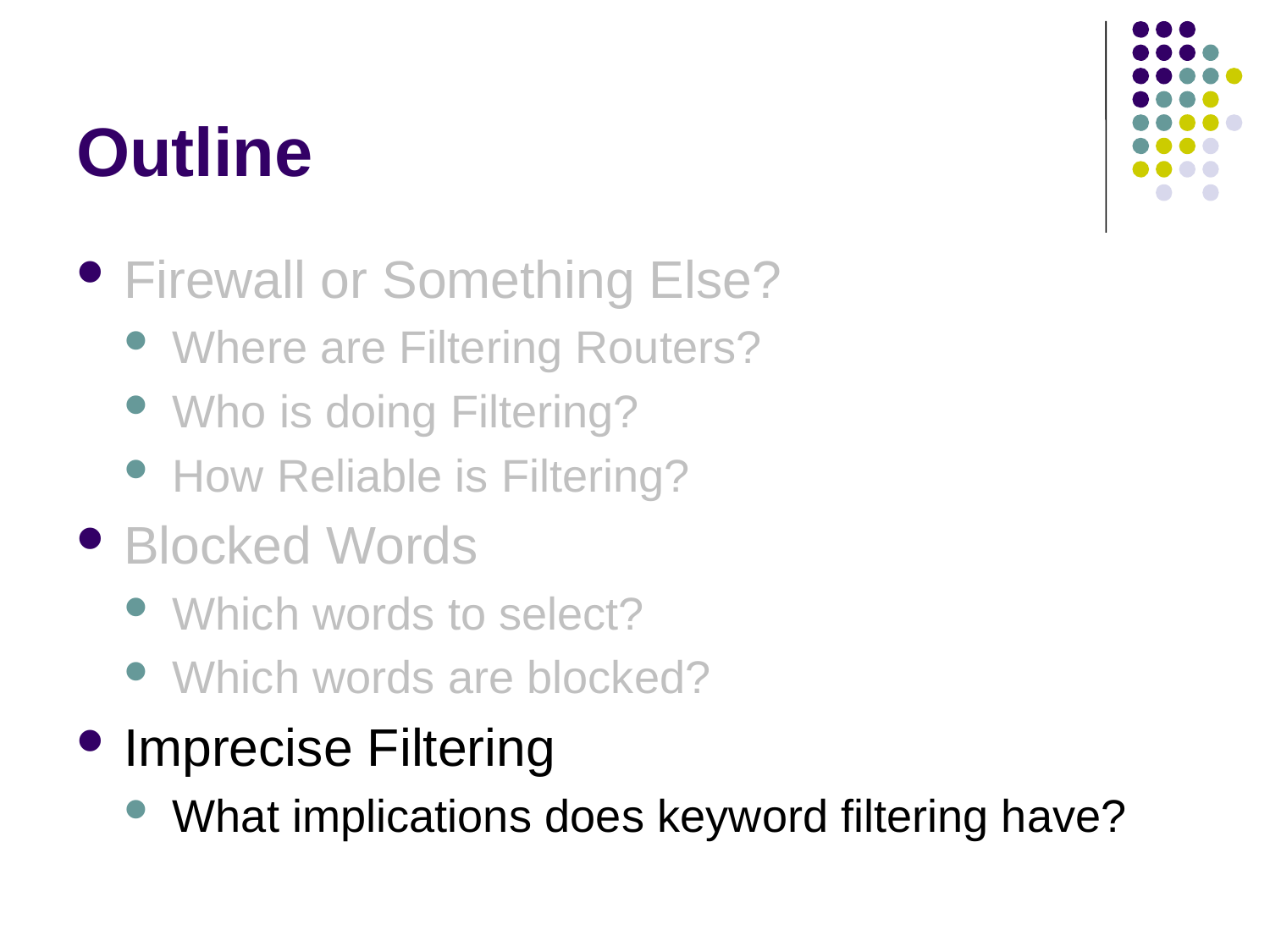

# Outline
Firewall or Something Else?
Where are Filtering Routers?
Who is doing Filtering?
How Reliable is Filtering?
Blocked Words
Which words to select?
Which words are blocked?
Imprecise Filtering
What implications does keyword filtering have?